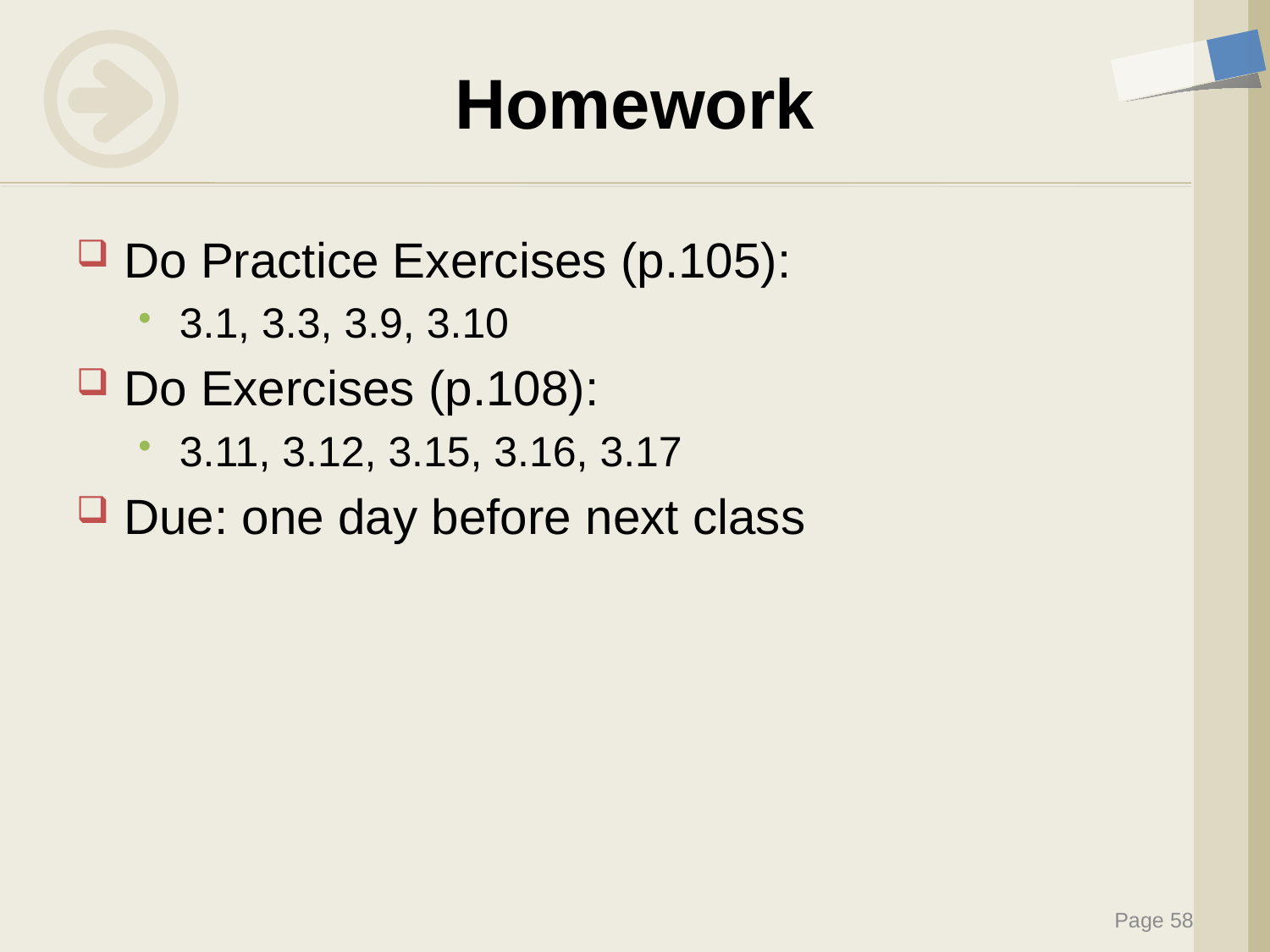

# Homework
Do Practice Exercises (p.105):
3.1, 3.3, 3.9, 3.10
Do Exercises (p.108):
3.11, 3.12, 3.15, 3.16, 3.17
Due: one day before next class
Page 58